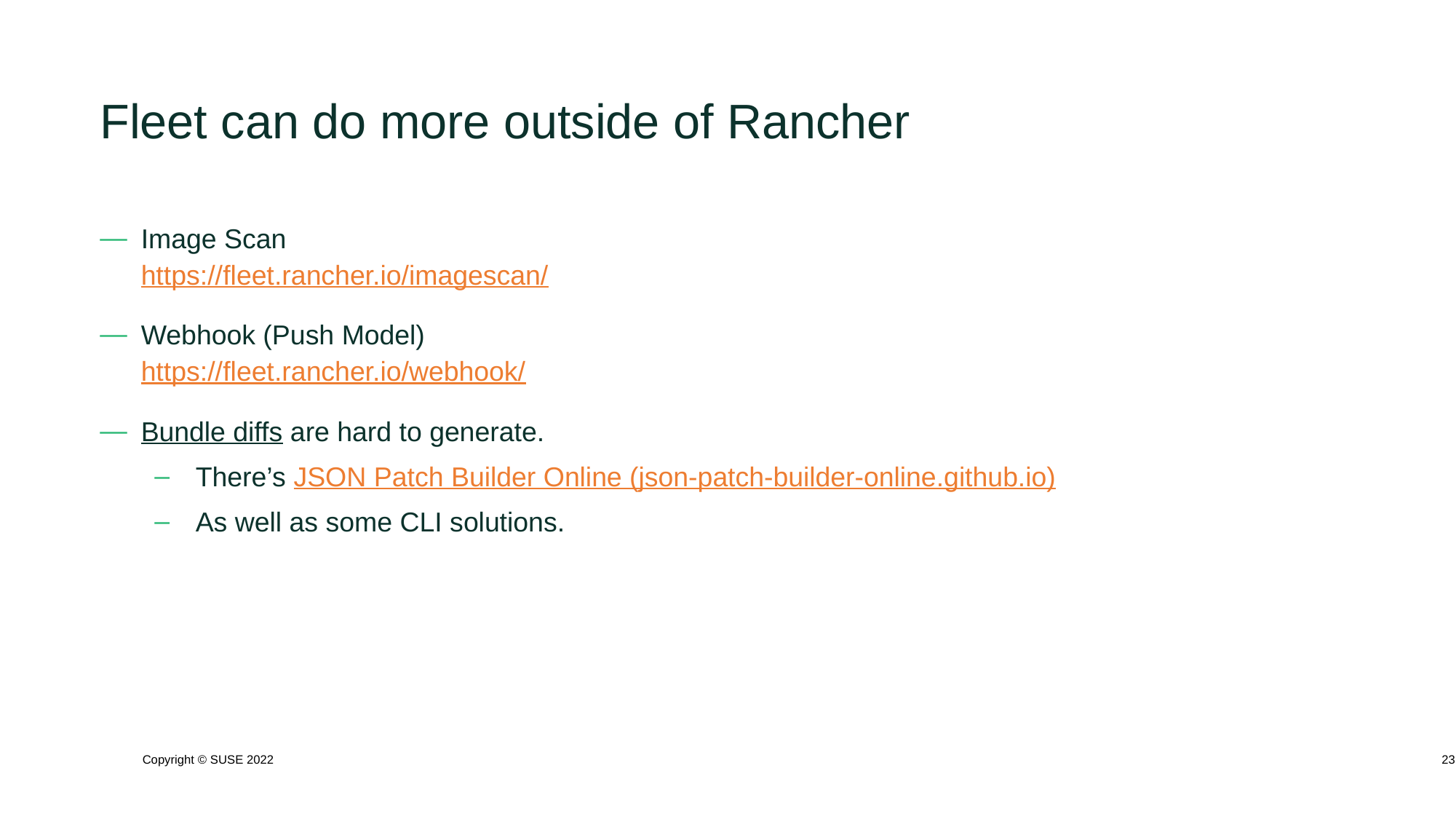

# Fleet can do more outside of Rancher
Image Scan
https://fleet.rancher.io/imagescan/
Webhook (Push Model)
https://fleet.rancher.io/webhook/
Bundle diffs are hard to generate.
There’s JSON Patch Builder Online (json-patch-builder-online.github.io)
As well as some CLI solutions.
23